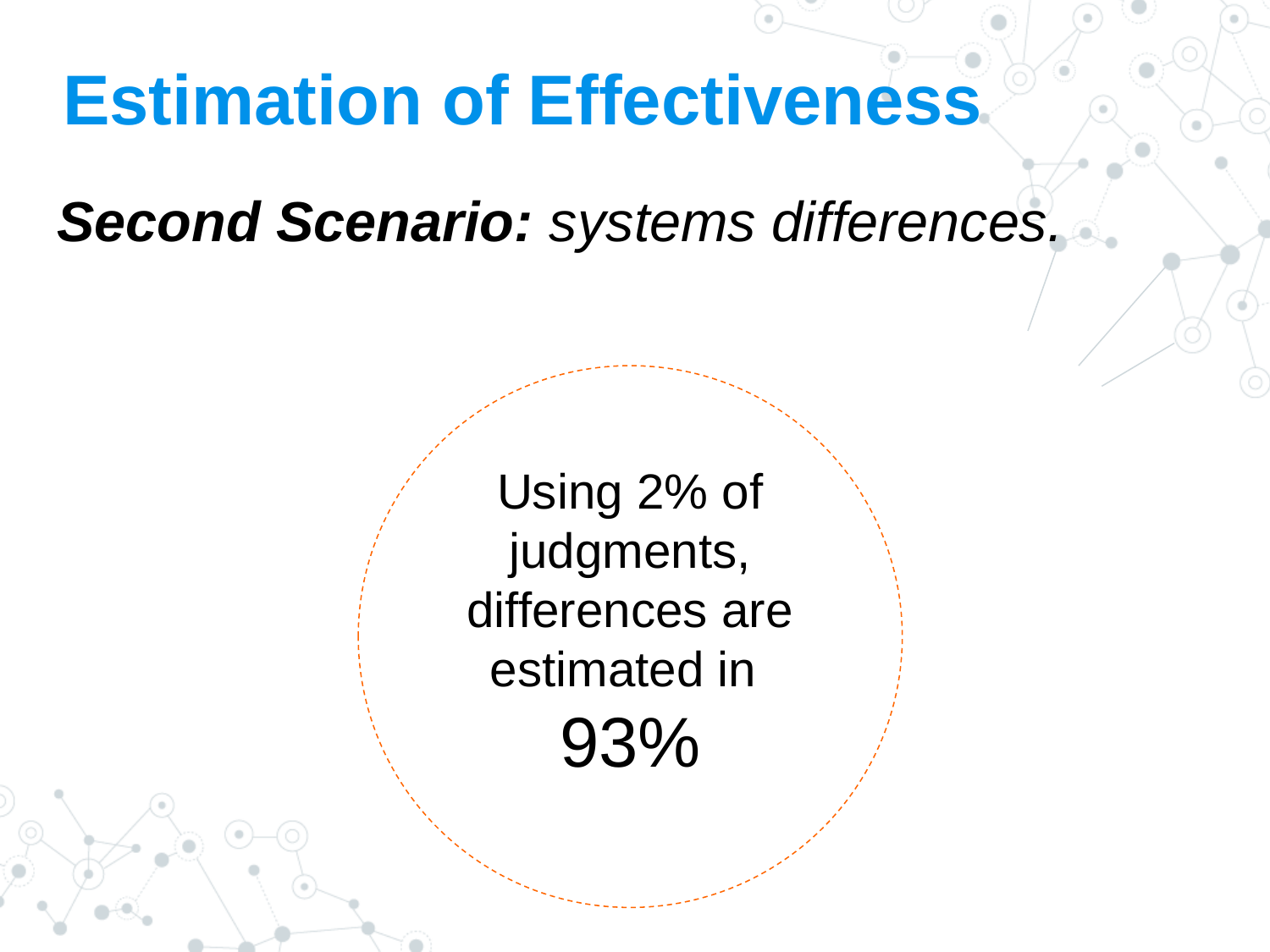

Estimation of Effectiveness

Second Scenario: systems differences.

Using 2% of judgments, differences are estimated in  93%